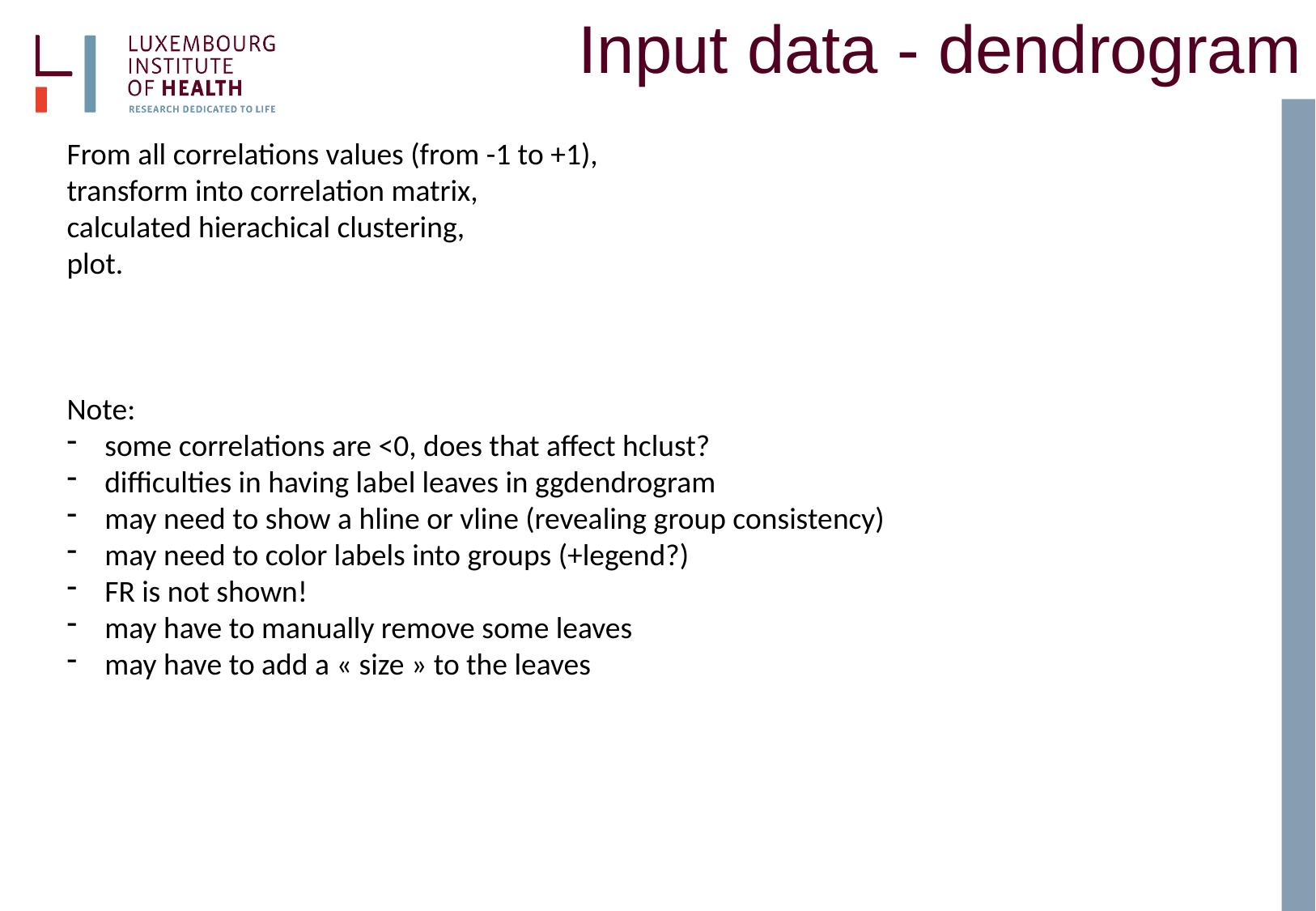

# Input data - dendrogram
From all correlations values (from -1 to +1),
transform into correlation matrix,
calculated hierachical clustering,
plot.

Note:
some correlations are <0, does that affect hclust?
difficulties in having label leaves in ggdendrogram
may need to show a hline or vline (revealing group consistency)
may need to color labels into groups (+legend?)
FR is not shown!
may have to manually remove some leaves
may have to add a « size » to the leaves